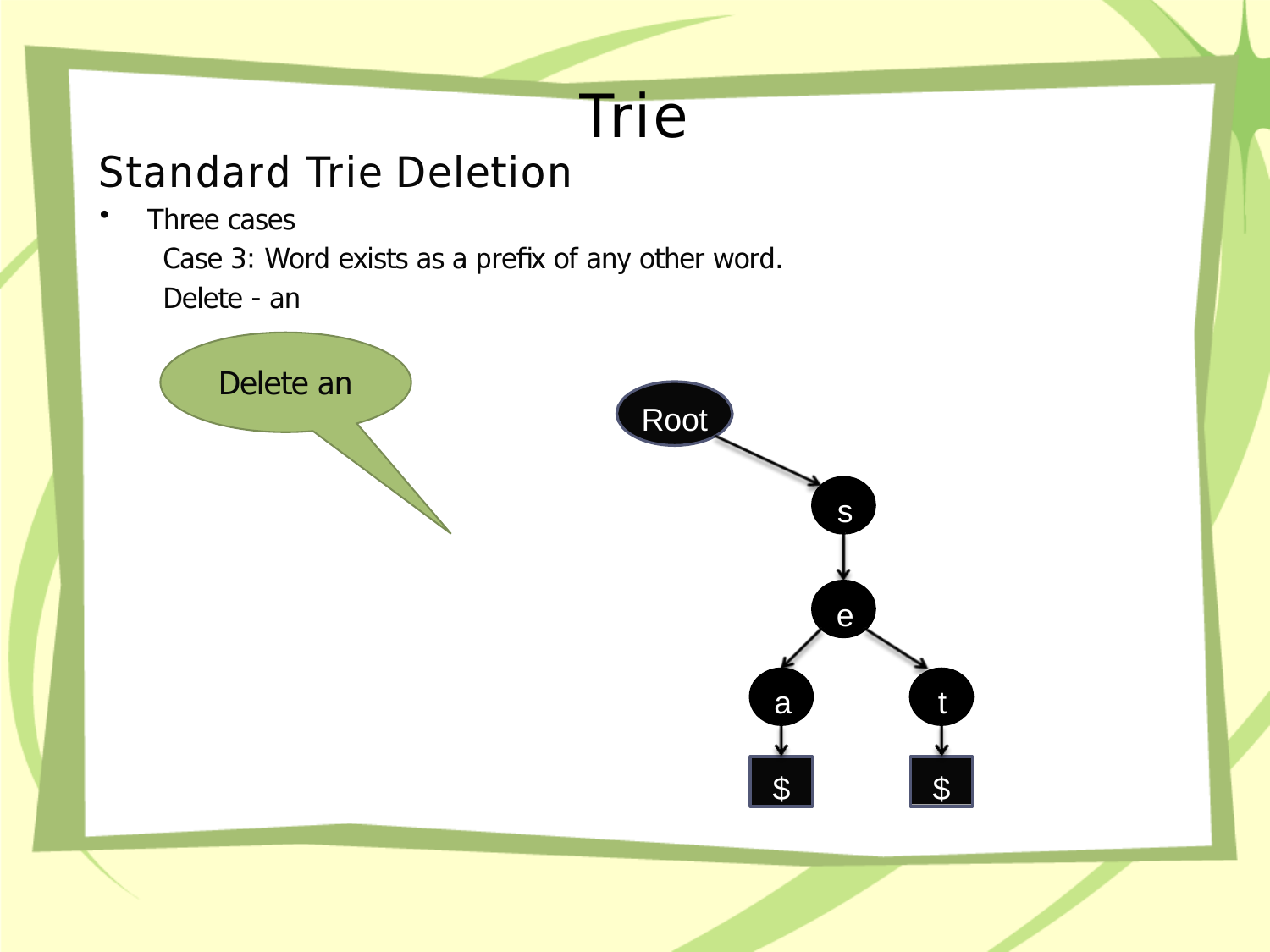

# Trie
Standard Trie Deletion
Three cases
Case 3: Word exists as a prefix of any other word.
Delete - an

Delete an

Root

s

e

a
t

$

$